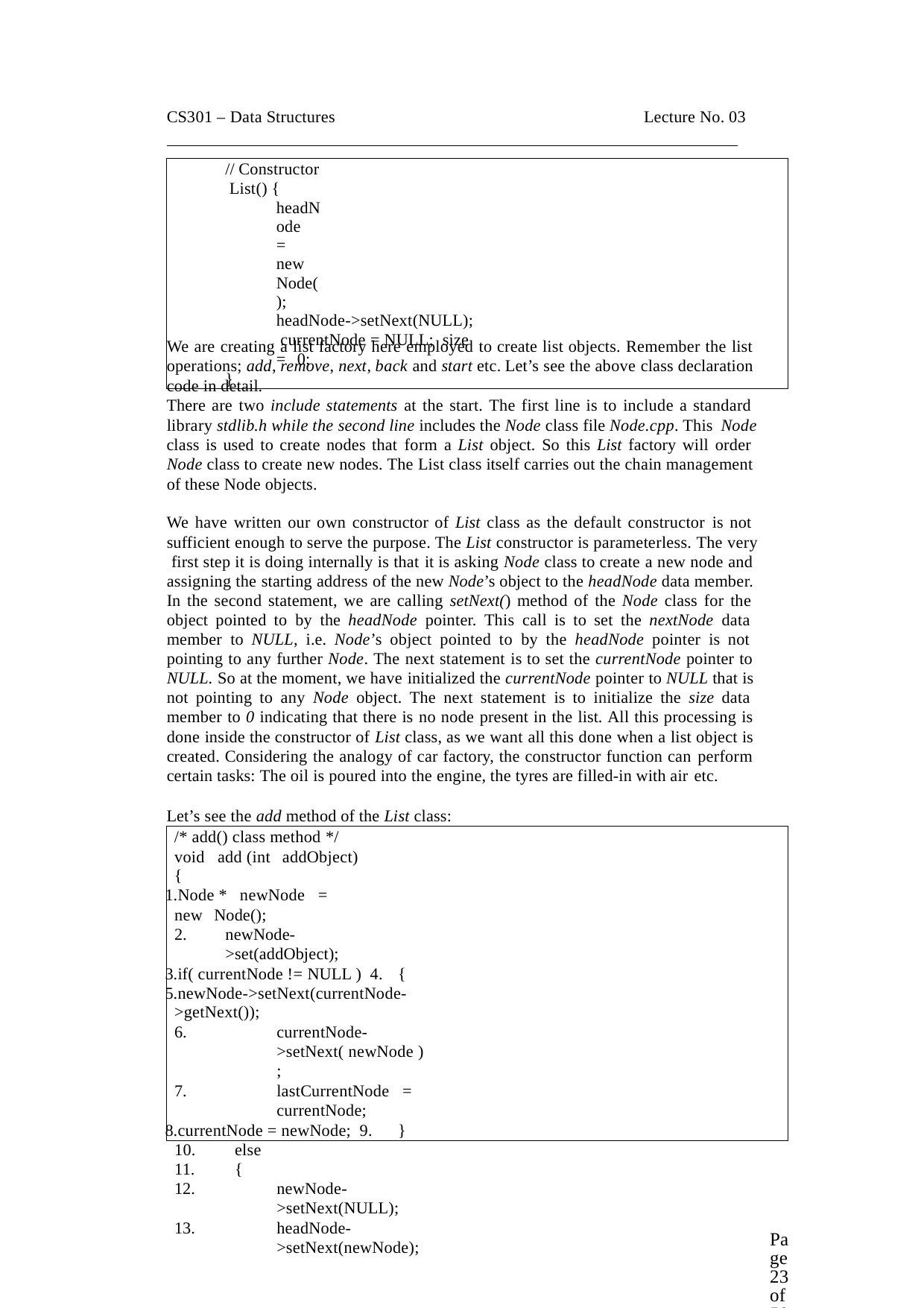

CS301 – Data Structures	Lecture No. 03

// Constructor  List() {
headNode   =   new Node();
headNode->setNext(NULL);  currentNode = NULL;  size  =  0;
}
We are creating a list factory here employed to create list objects. Remember the list  operations; add, remove, next, back and start etc. Let’s see the above class declaration  code in detail.
There are two include statements at the start. The first line is to include a standard  library stdlib.h while the second line includes the Node class file Node.cpp. This Node
class is used to create nodes that form a List object. So this List factory will order  Node class to create new nodes. The List class itself carries out the chain management  of these Node objects.

We have written our own constructor of List class as the default constructor is not  sufficient enough to serve the purpose. The List constructor is parameterless. The very  first step it is doing internally is that it is asking Node class to create a new node and  assigning the starting address of the new Node’s object to the headNode data member.  In the second statement, we are calling setNext() method of the Node class for the  object pointed to by the headNode pointer. This call is to set the nextNode data  member to NULL, i.e. Node’s object pointed to by the headNode pointer is not  pointing to any further Node. The next statement is to set the currentNode pointer to  NULL. So at the moment, we have initialized the currentNode pointer to NULL that is  not pointing to any Node object. The next statement is to initialize the size data  member to 0 indicating that there is no node present in the list. All this processing is  done inside the constructor of List class, as we want all this done when a list object is  created. Considering the analogy of car factory, the constructor function can perform  certain tasks: The oil is poured into the engine, the tyres are filled-in with air etc.

Let’s see the add method of the List class:
/* add() class method */  void   add (int  addObject)
{
Node *   newNode   =   new  Node();
newNode->set(addObject);
if( currentNode != NULL )  4.	{
newNode->setNext(currentNode->getNext());
currentNode->setNext( newNode );
lastCurrentNode   =  currentNode;
currentNode = newNode;  9.	}
10.	else
11.	{
newNode->setNext(NULL);
headNode->setNext(newNode);

Page 23 of 505